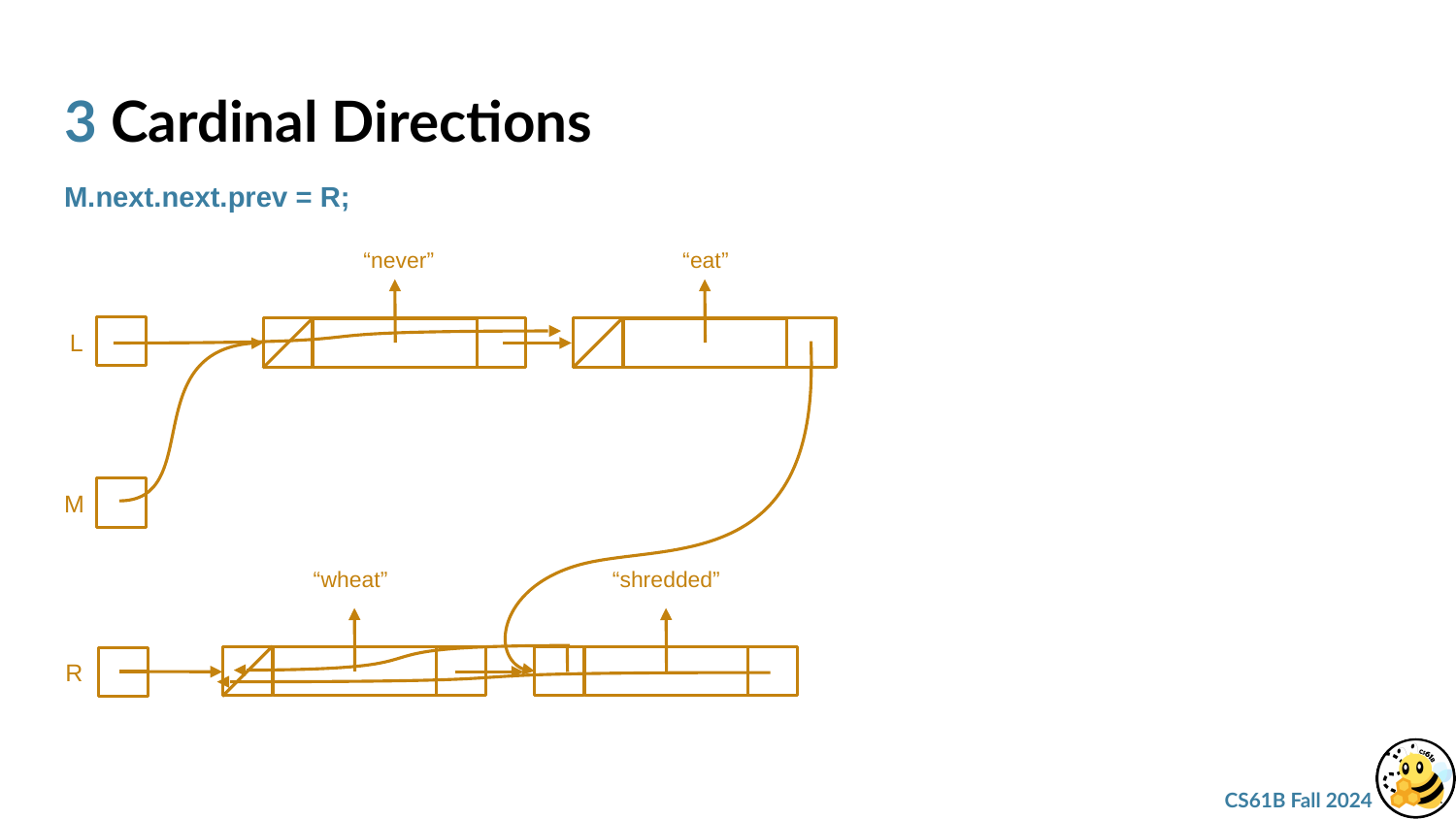

# 3 Cardinal Directions

M.next.next.prev = R;

“never”
“eat”

L

M

“wheat”
“shredded”

R